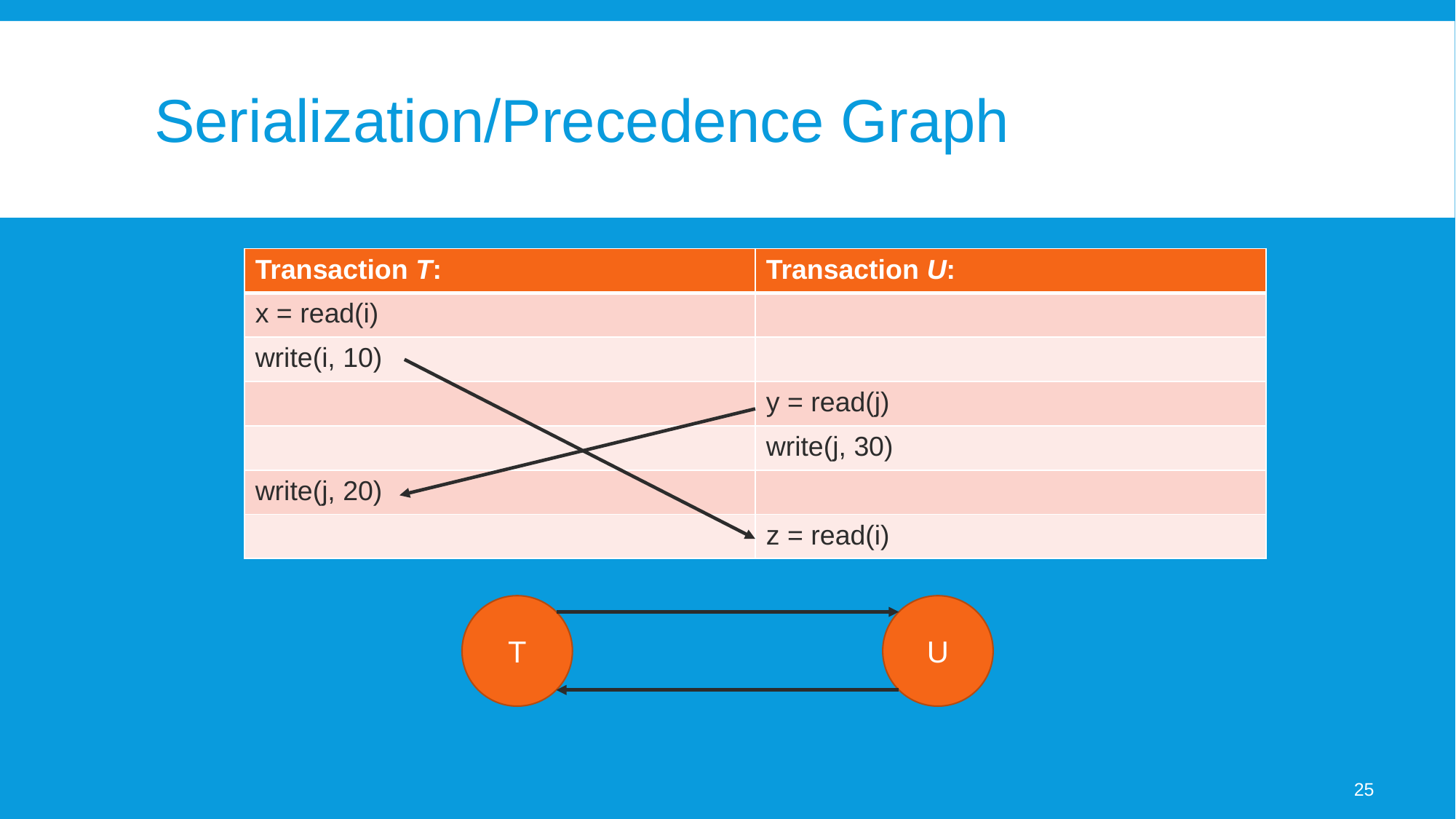

# Serialization/Precedence Graph
| Transaction T: | Transaction U: |
| --- | --- |
| x = read(i) |  |
| write(i, 10) |  |
|  | y = read(j) |
|  | write(j, 30) |
| write(j, 20) |  |
|  | z = read(i) |
T
U
25